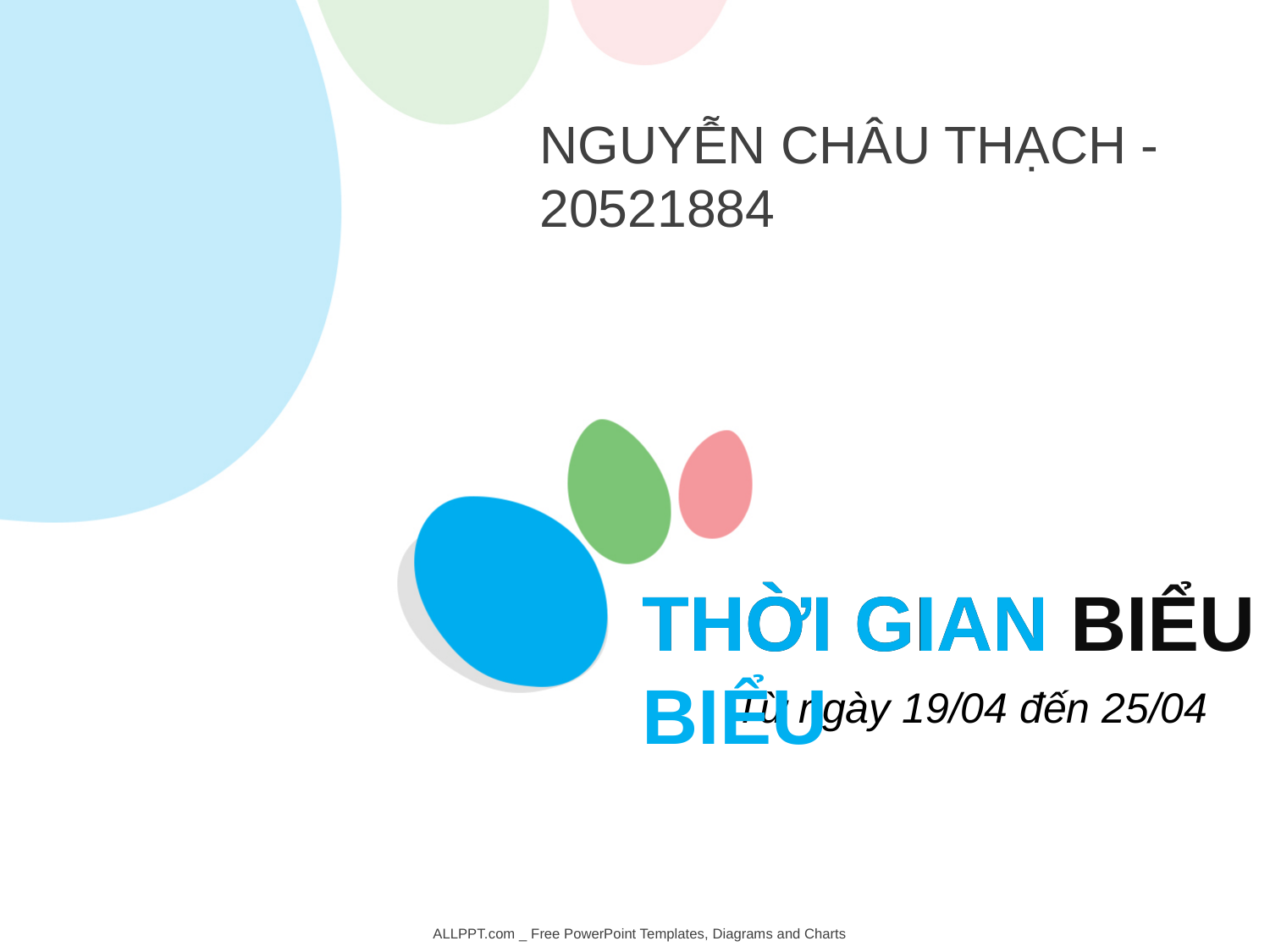

NGUYỄN CHÂU THẠCH - 20521884
THỜI GIAN BIỂU
THỜI GIAN BIỂU
Từ ngày 19/04 đến 25/04
ALLPPT.com _ Free PowerPoint Templates, Diagrams and Charts